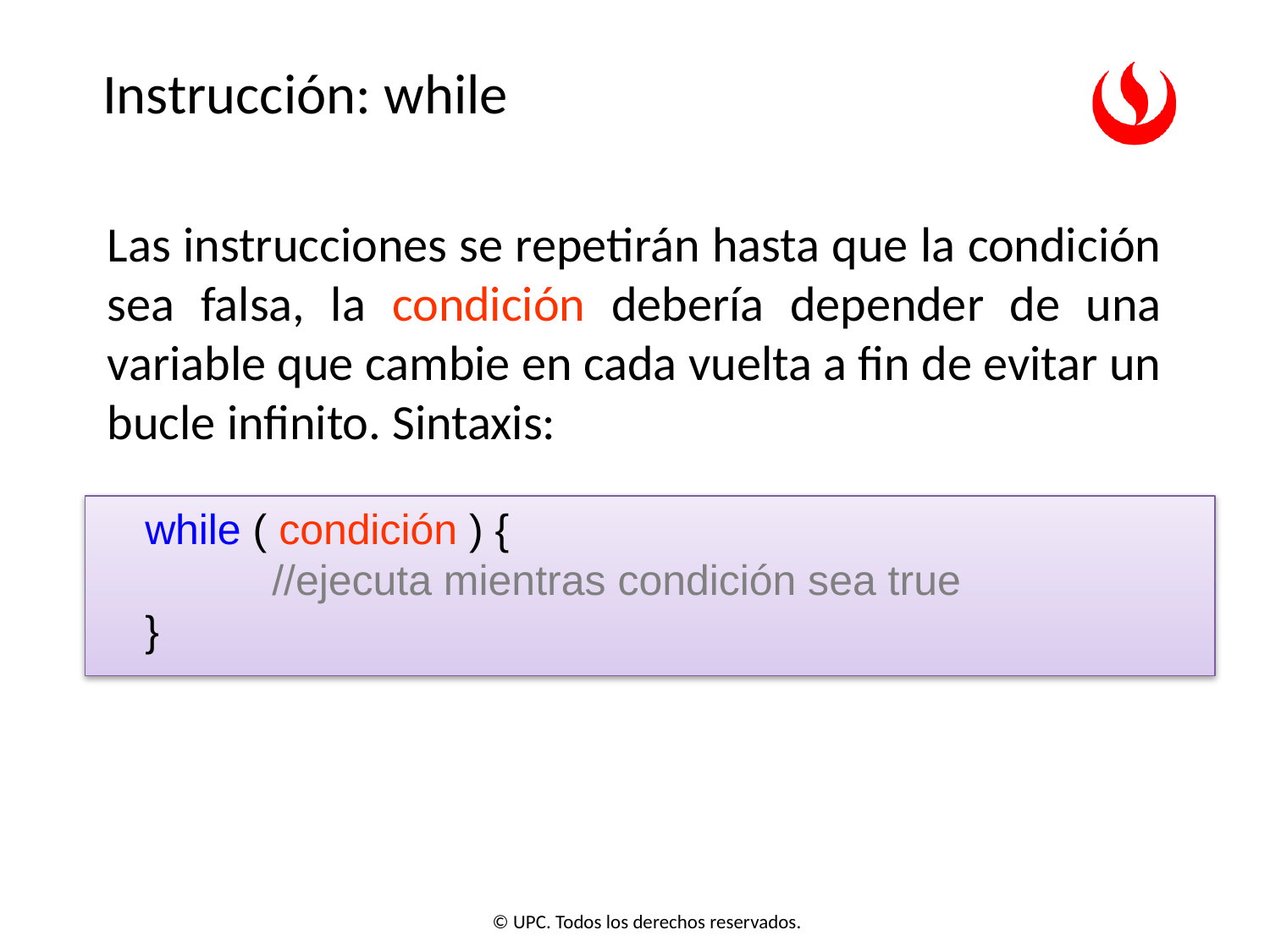

# Instrucción: while
Las instrucciones se repetirán hasta que la condición sea falsa, la condición debería depender de una variable que cambie en cada vuelta a fin de evitar un bucle infinito. Sintaxis:

while ( condición ) {
	//ejecuta mientras condición sea true
}